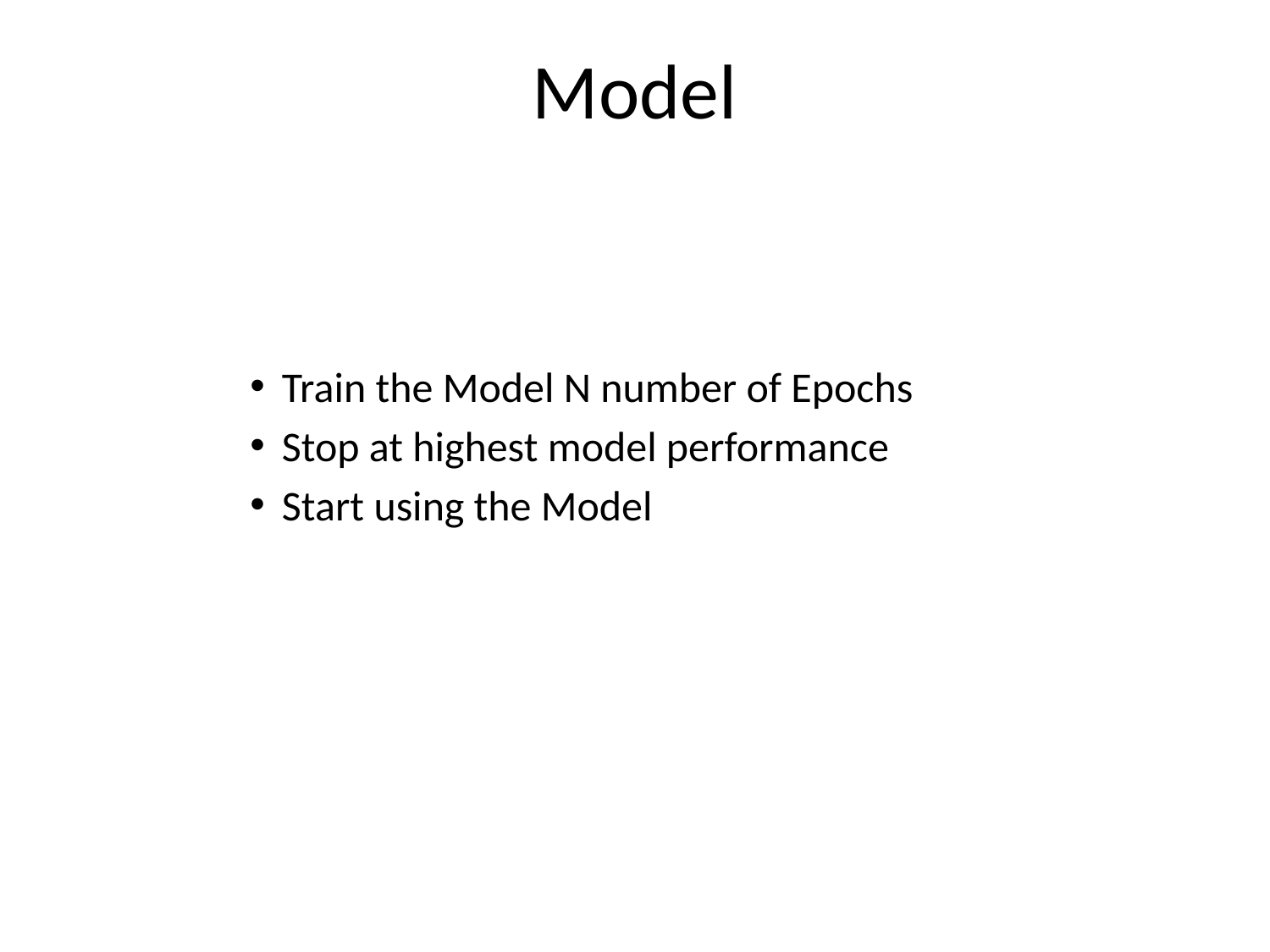

# Model
Train the Model N number of Epochs
Stop at highest model performance
Start using the Model